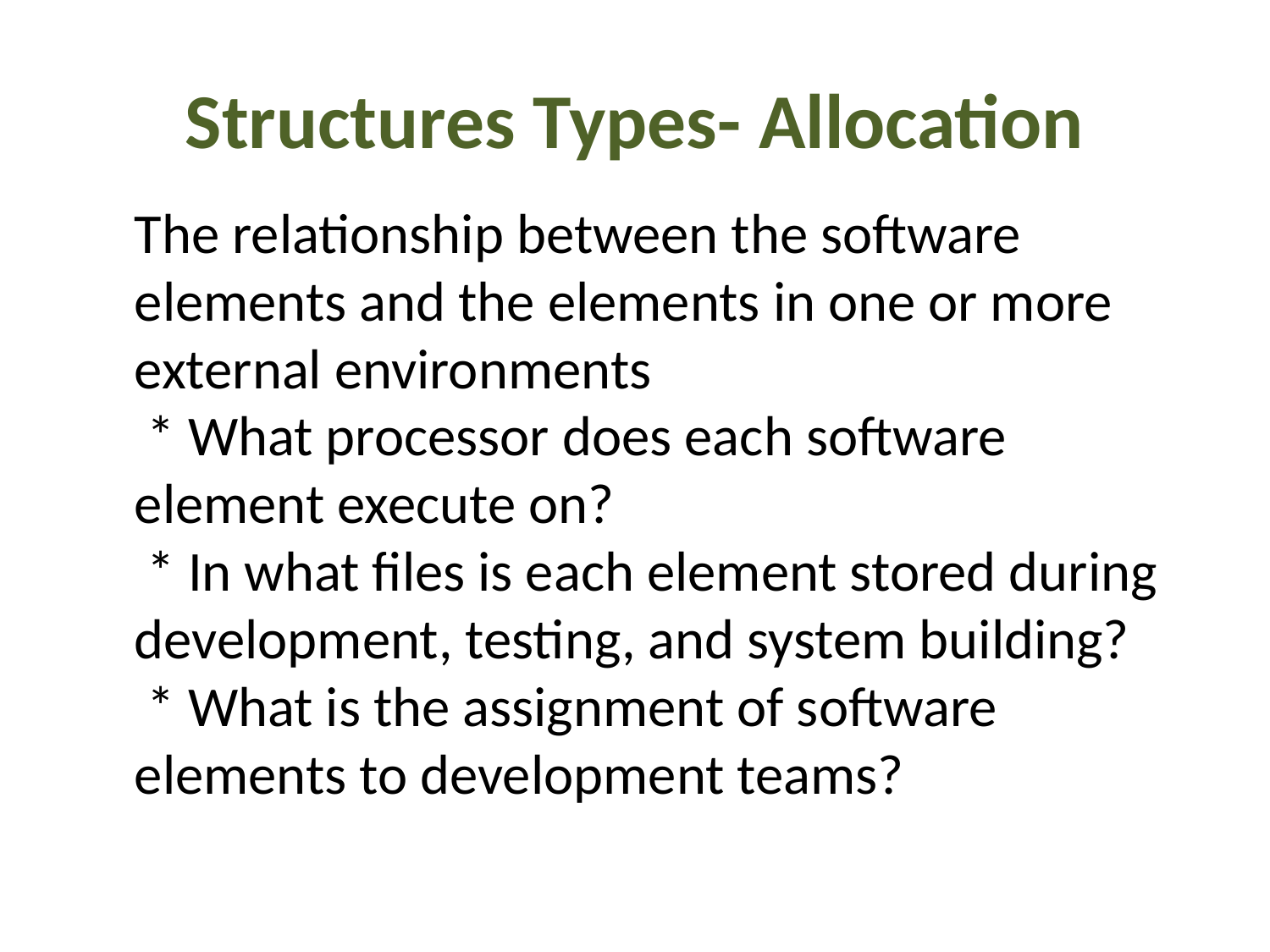

# Structures Types- Allocation
	The relationship between the software elements and the elements in one or more external environments
 * What processor does each software element execute on?
 * In what files is each element stored during development, testing, and system building?
 * What is the assignment of software elements to development teams?